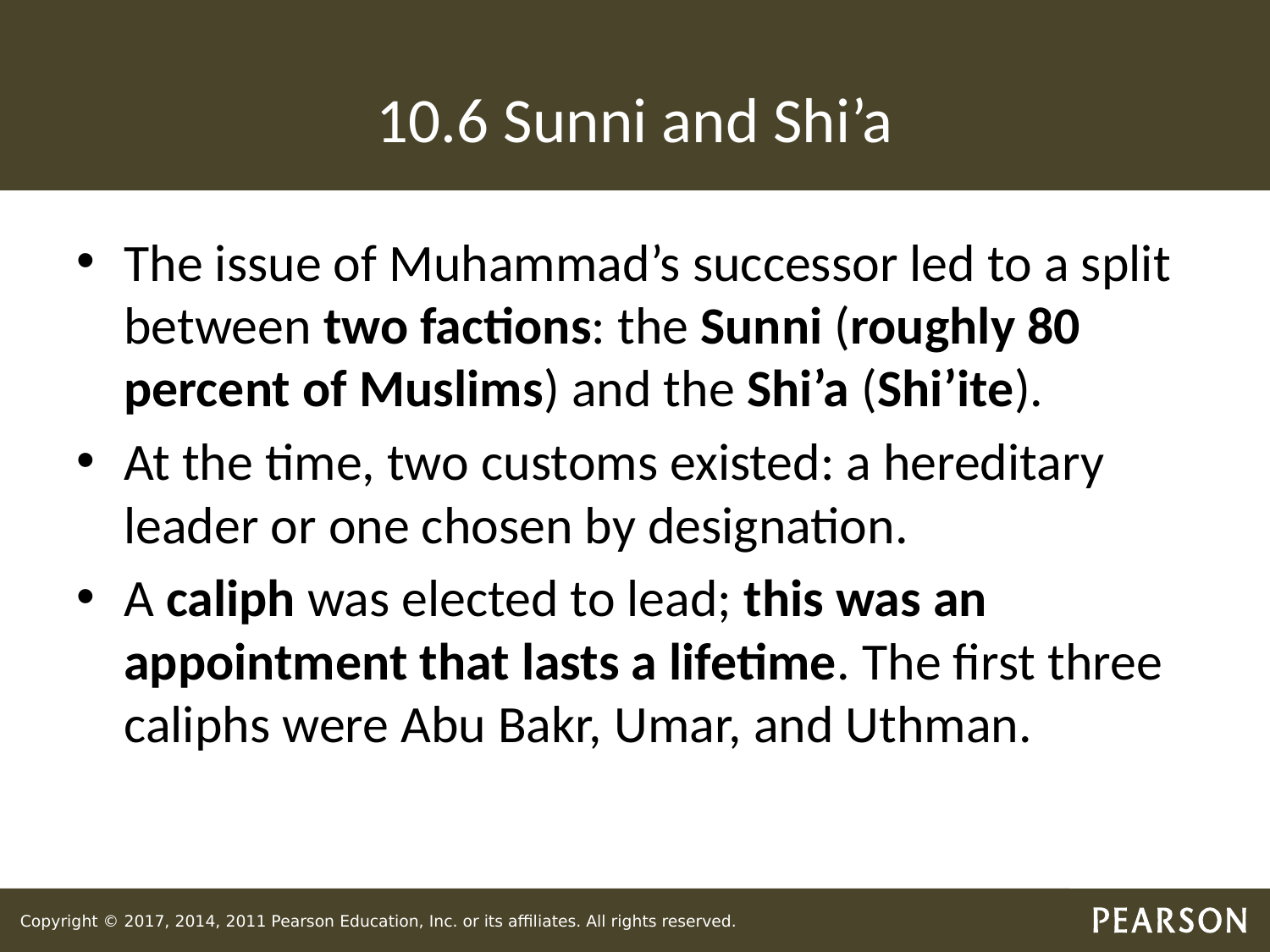

# 10.6 Sunni and Shi’a
The issue of Muhammad’s successor led to a split between two factions: the Sunni (roughly 80 percent of Muslims) and the Shi’a (Shi’ite).
At the time, two customs existed: a hereditary leader or one chosen by designation.
A caliph was elected to lead; this was an appointment that lasts a lifetime. The first three caliphs were Abu Bakr, Umar, and Uthman.